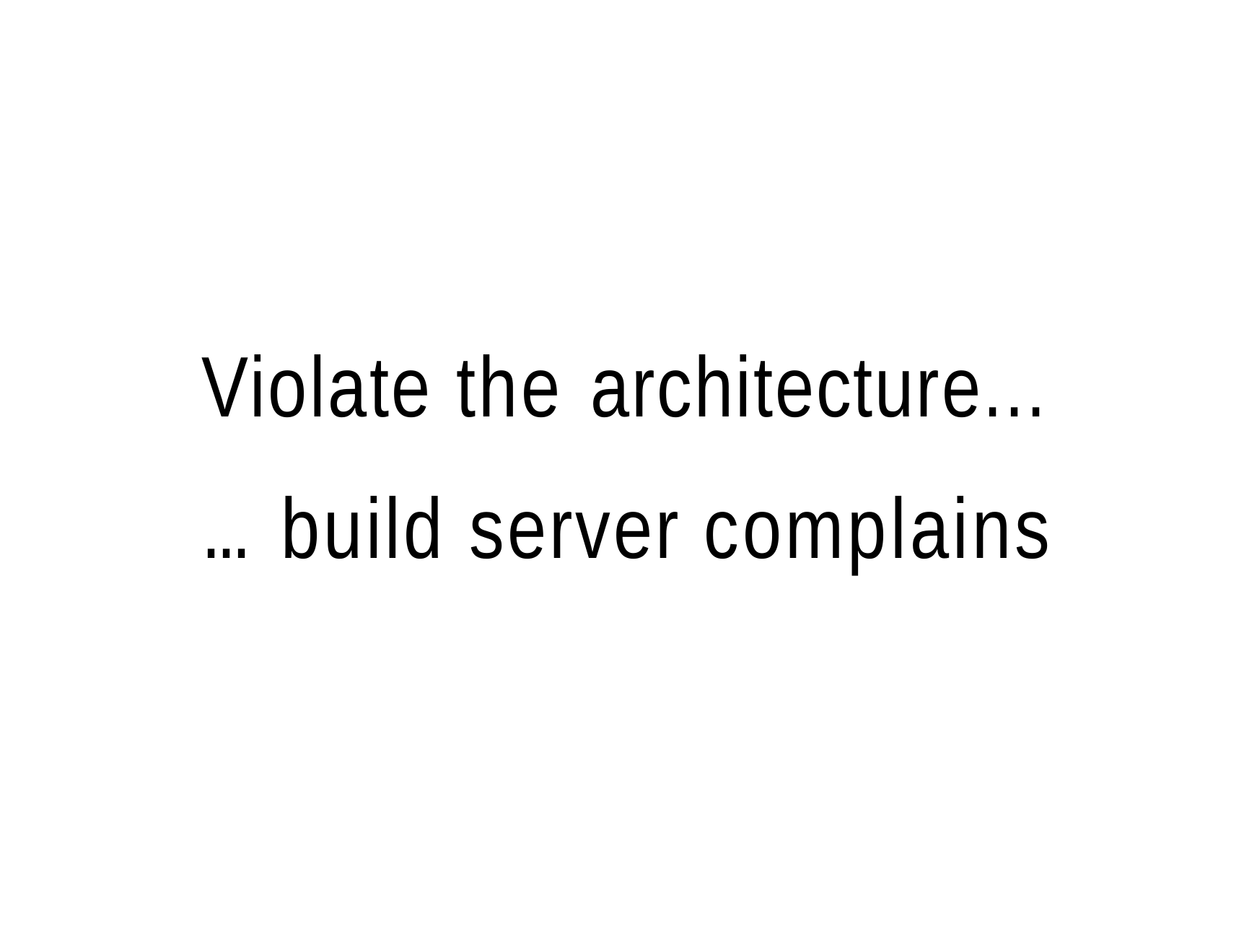

6/2/2018	ArchUnit

http://localhost:8080/?print-pdf#/	18/33
# Violate the architecture...
...  build server complains